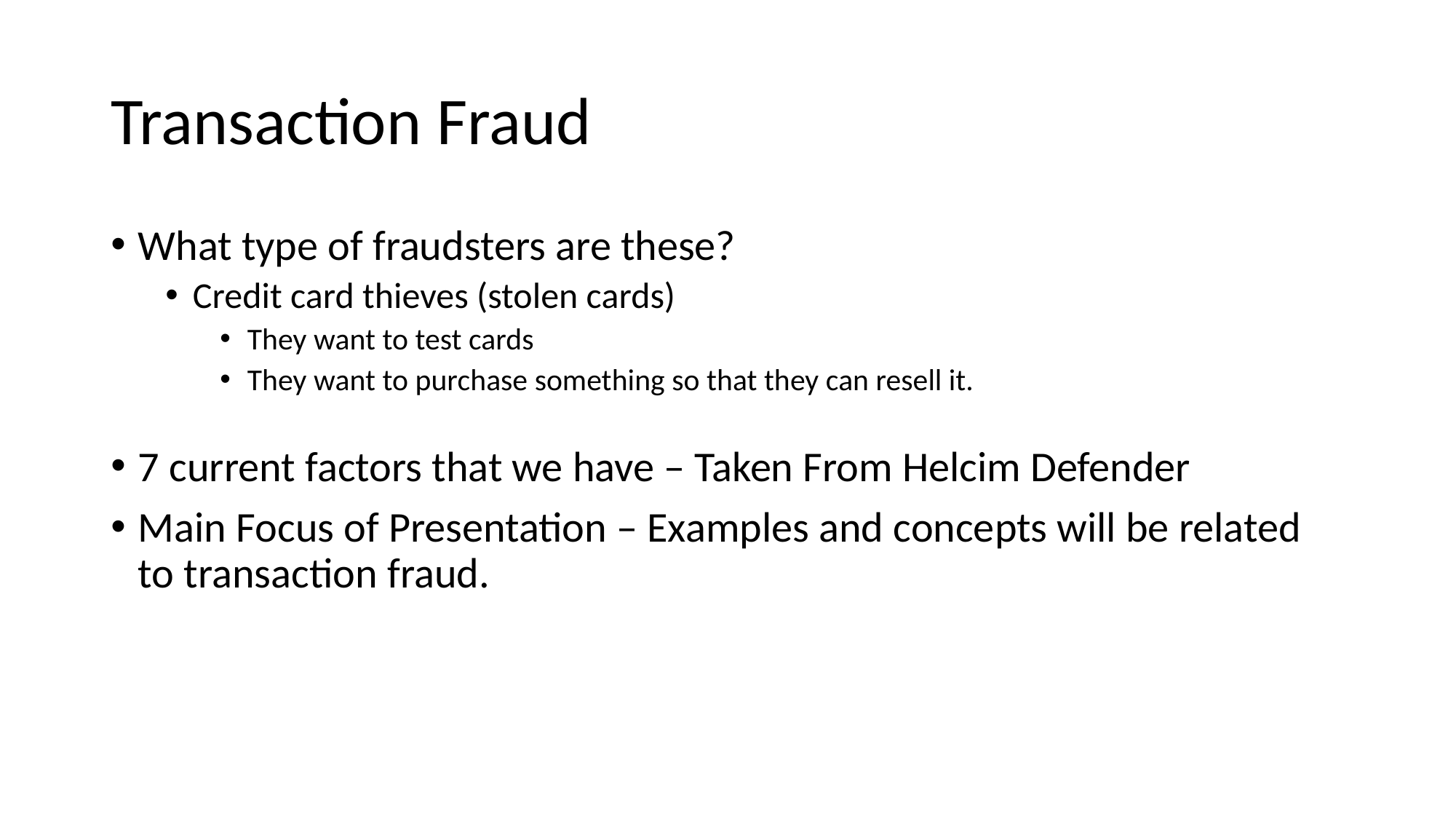

# Transaction Fraud
What type of fraudsters are these?
Credit card thieves (stolen cards)
They want to test cards
They want to purchase something so that they can resell it.
7 current factors that we have – Taken From Helcim Defender
Main Focus of Presentation – Examples and concepts will be related to transaction fraud.